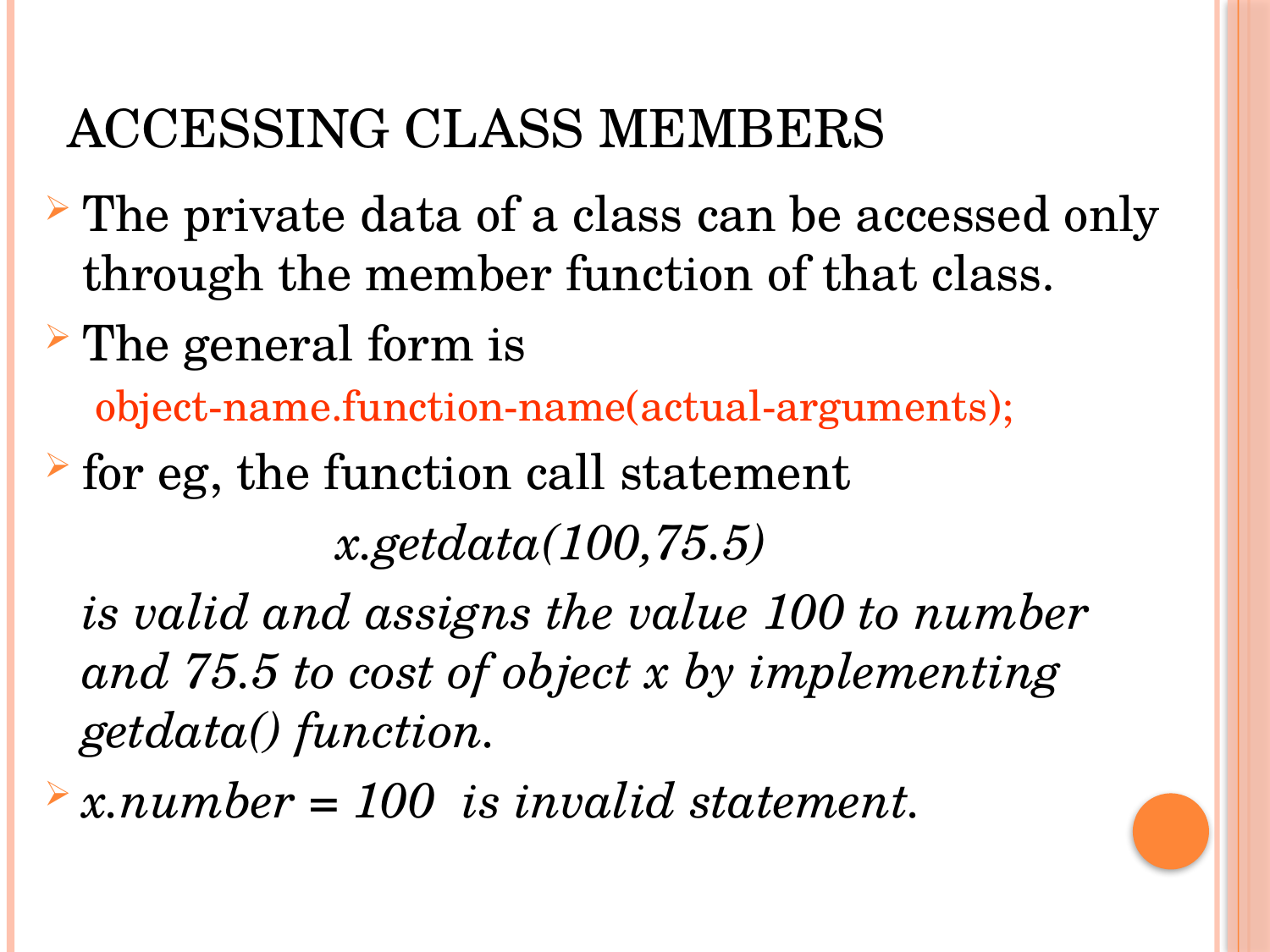

# Accessing class members
The private data of a class can be accessed only through the member function of that class.
The general form is
object-name.function-name(actual-arguments);
for eg, the function call statement
			x.getdata(100,75.5)
	is valid and assigns the value 100 to number and 75.5 to cost of object x by implementing getdata() function.
x.number = 100  is invalid statement.